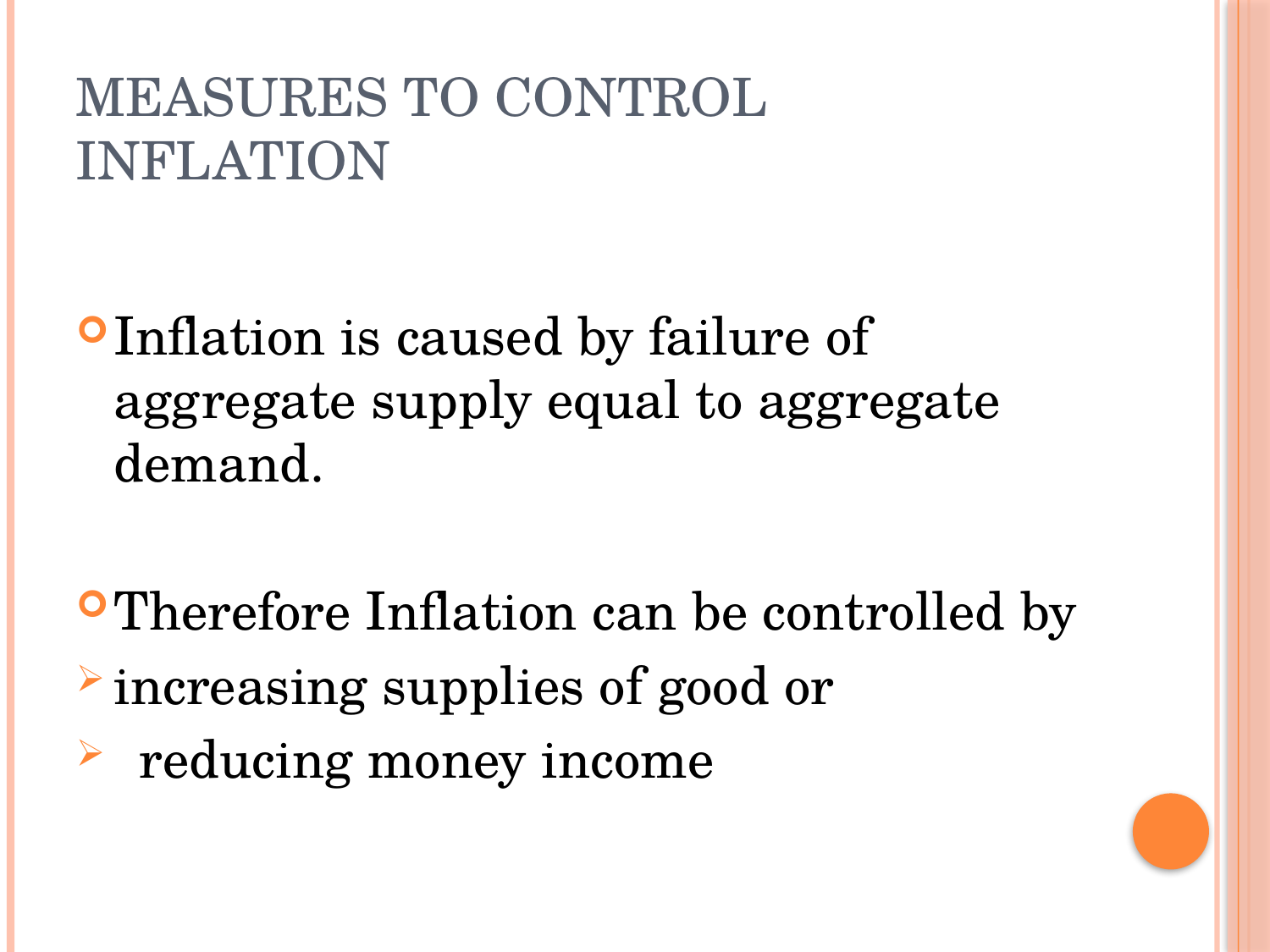

# Measures to Control Inflation

Inflation is caused by failure of aggregate supply equal to aggregate demand.

Therefore Inflation can be controlled by
increasing supplies of good or
reducing money income